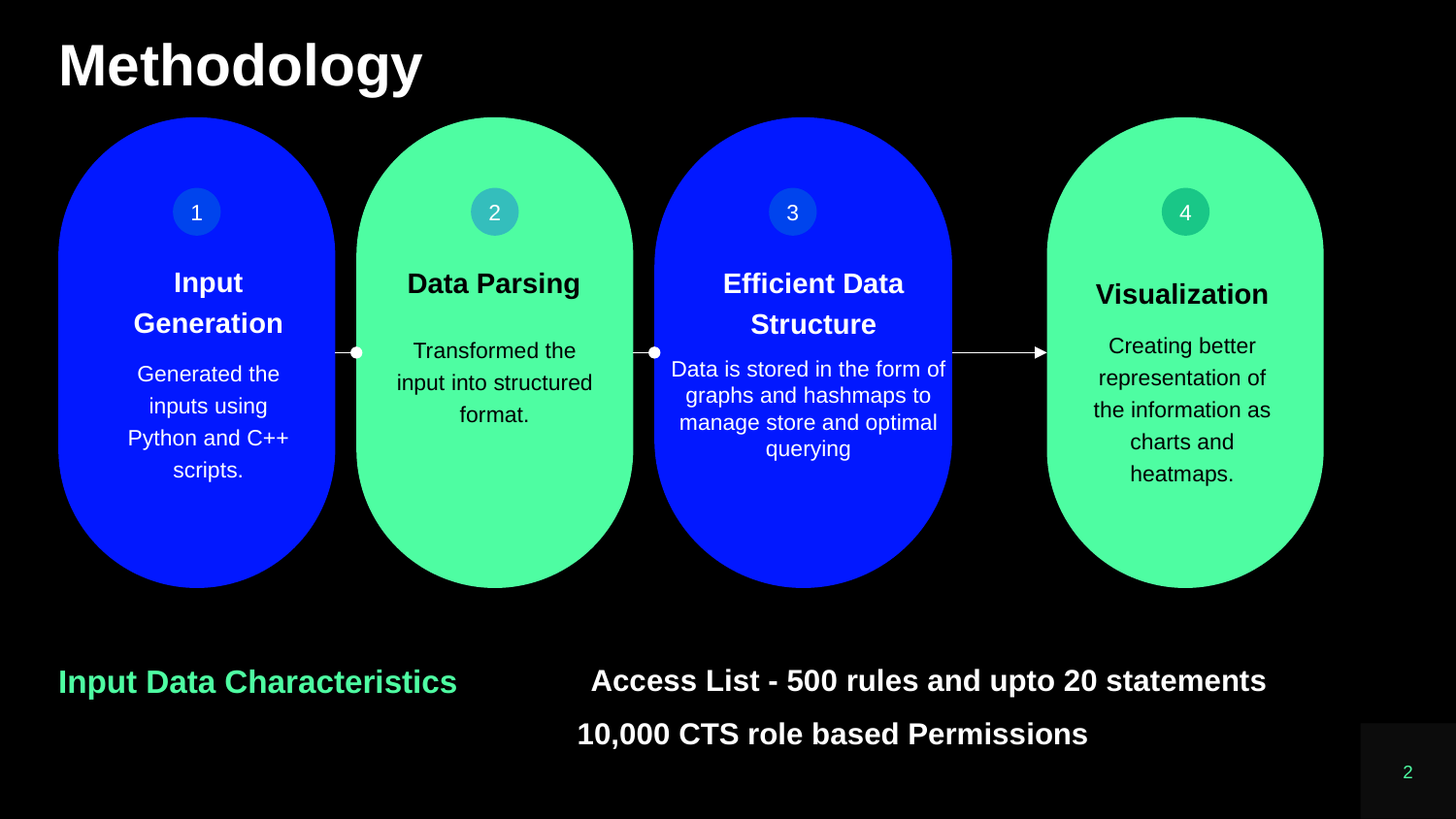

# Methodology

1
2
3
4
Input Generation
Generated the inputs using Python and C++ scripts.

Data Parsing

Efficient Data Structure
Visualization
Creating better representation of the information as charts and heatmaps.

Transformed the input into structured format.
Data is stored in the form of graphs and hashmaps to manage store and optimal querying
Input Data Characteristics
Access List - 500 rules and upto 20 statements
     10,000 CTS role based Permissions

2